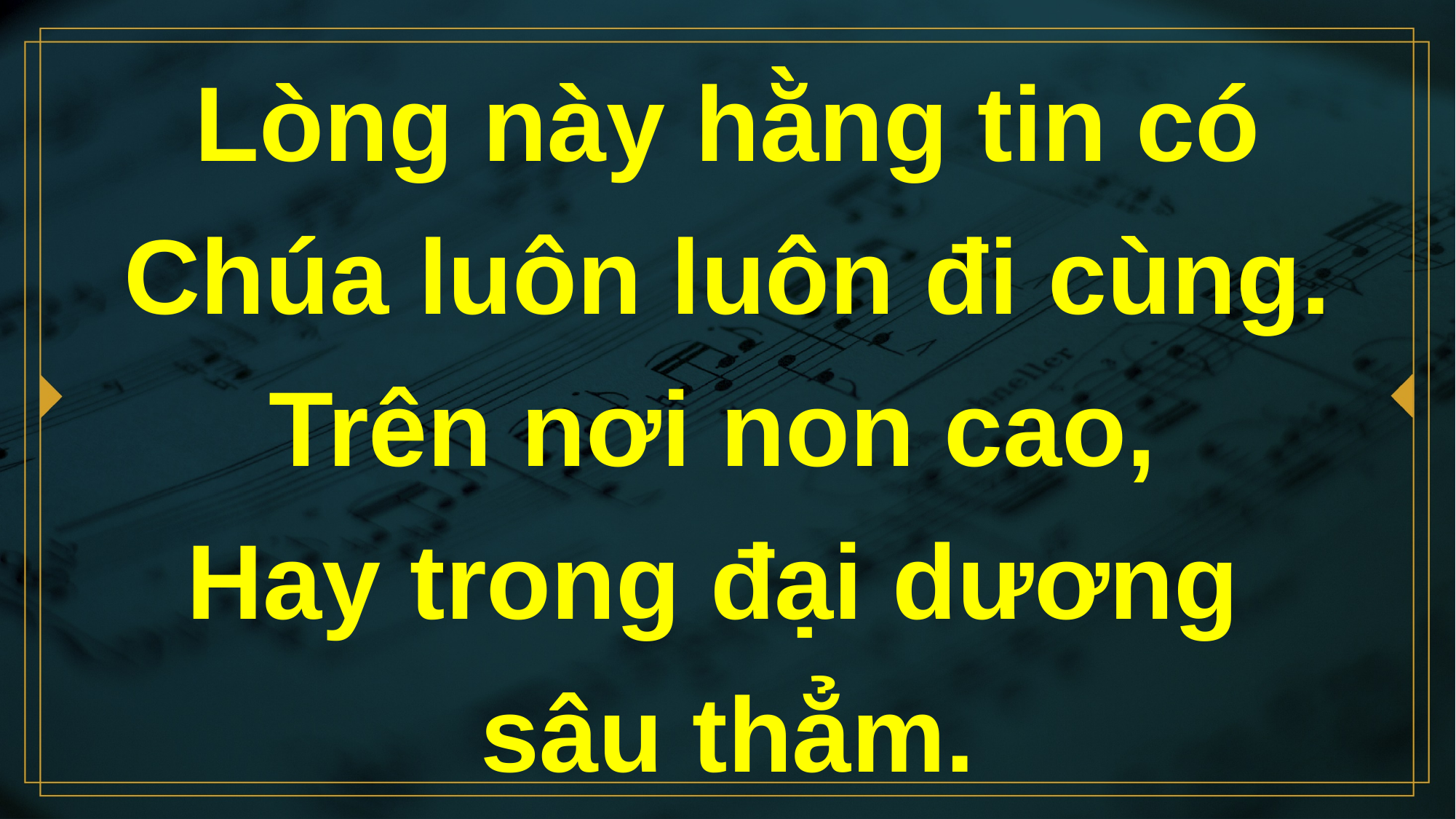

# Lòng này hằng tin có Chúa luôn luôn đi cùng. Trên nơi non cao, Hay trong đại dương sâu thẳm.